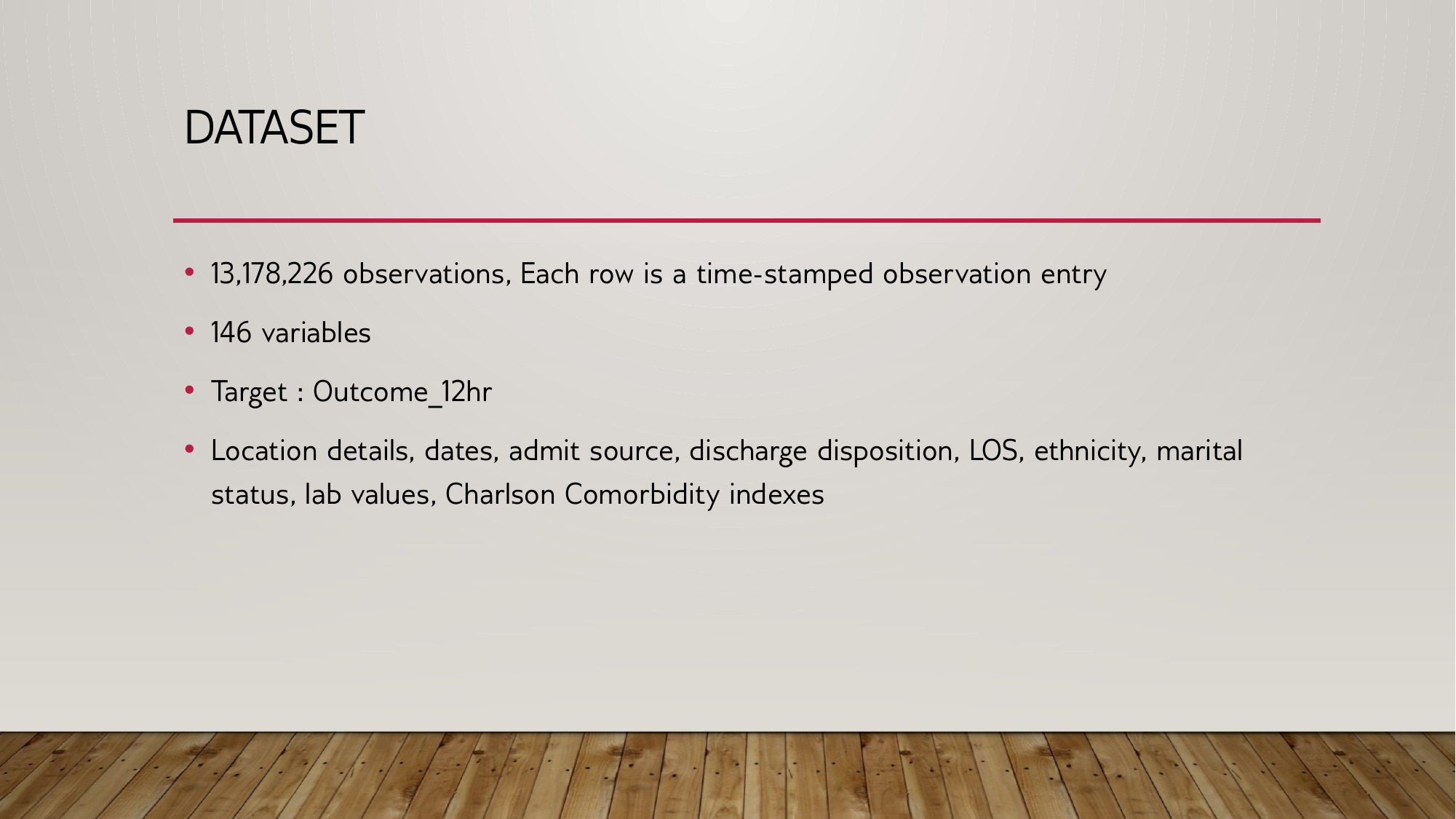

# dataset
13,178,226 observations, Each row is a time-stamped observation entry
146 variables
Target : Outcome_12hr
Location details, dates, admit source, discharge disposition, LOS, ethnicity, marital status, lab values, Charlson Comorbidity indexes